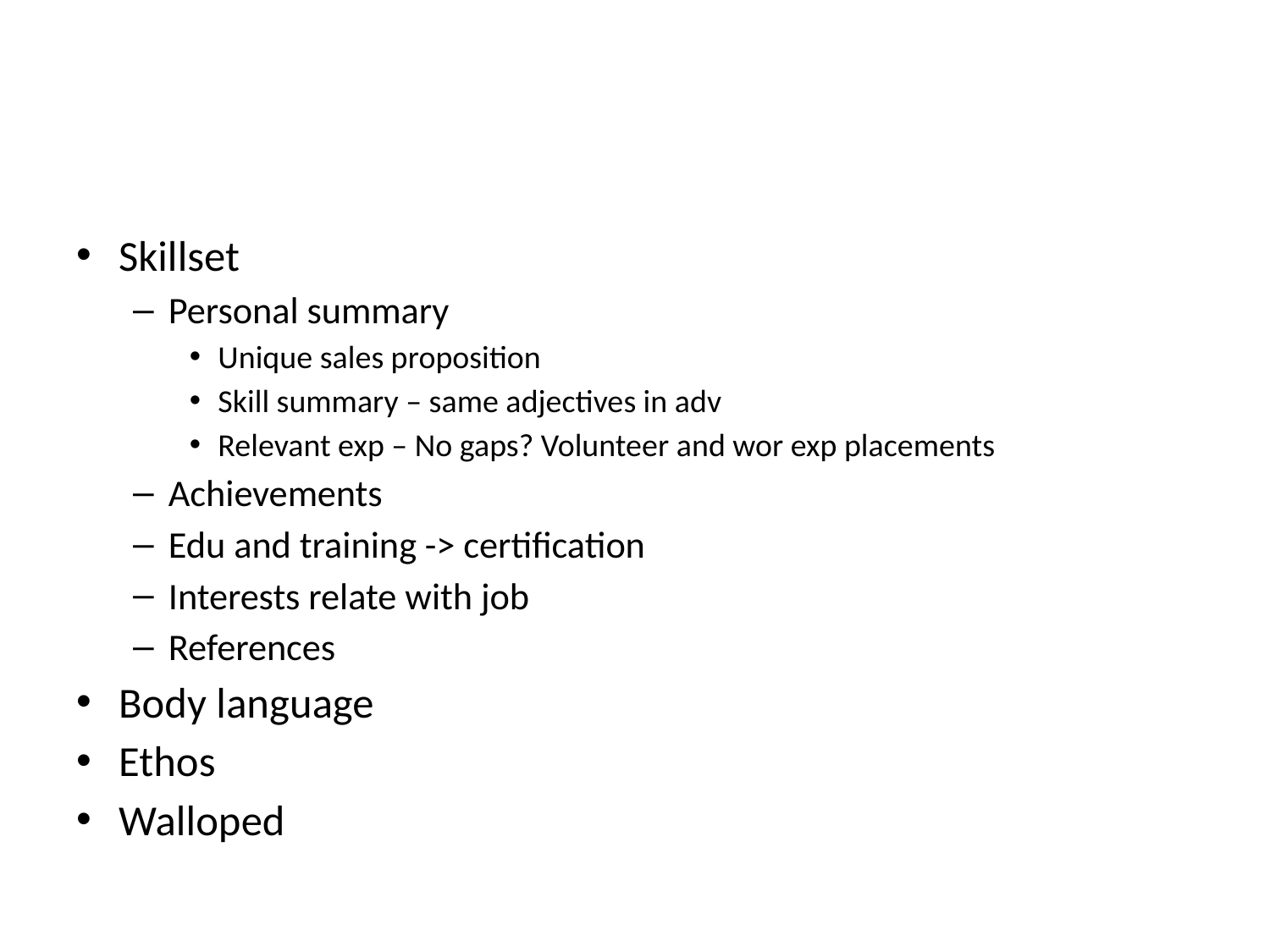

#
Skillset
Personal summary
Unique sales proposition
Skill summary – same adjectives in adv
Relevant exp – No gaps? Volunteer and wor exp placements
Achievements
Edu and training -> certification
Interests relate with job
References
Body language
Ethos
Walloped